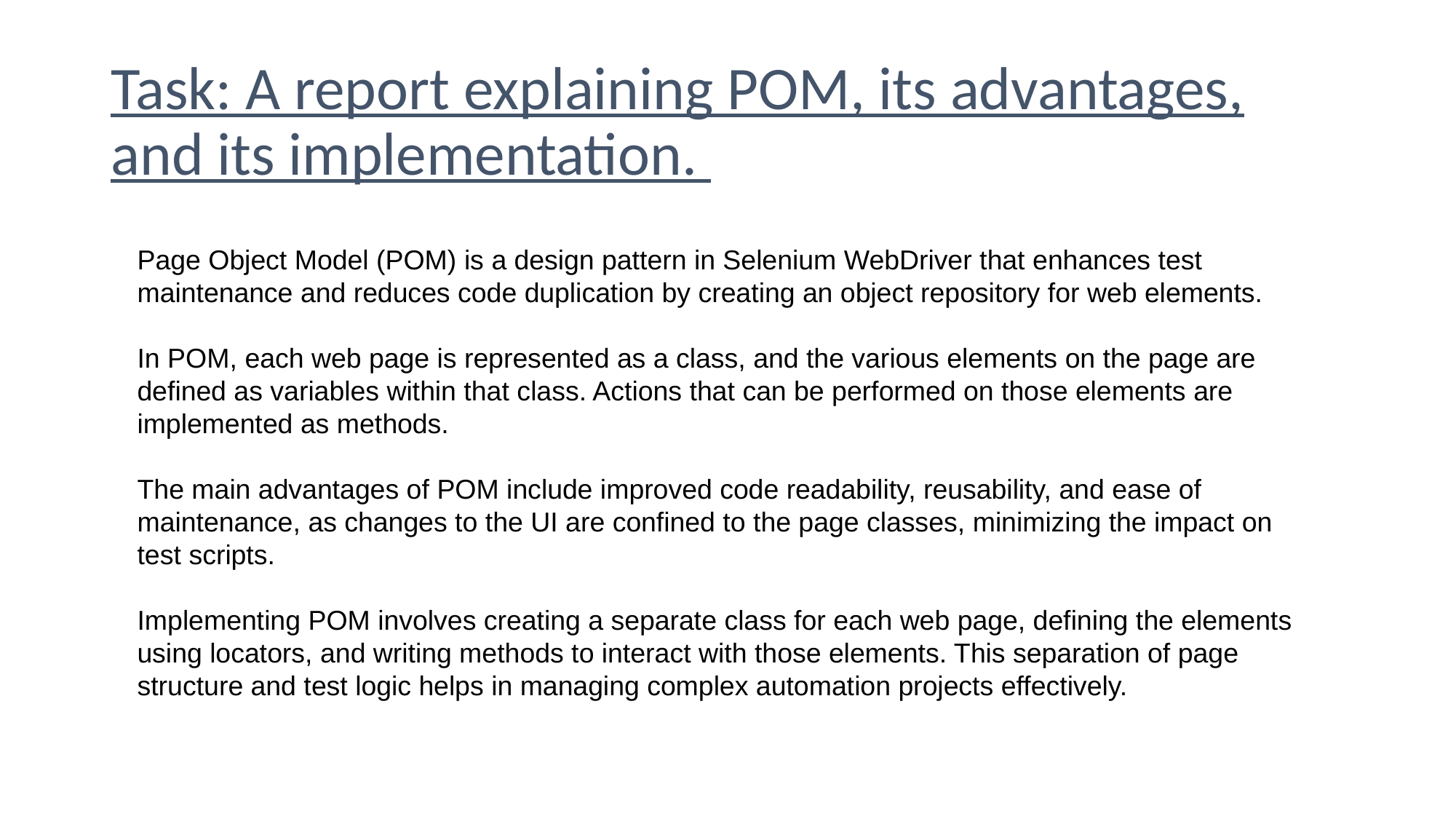

# Task: A report explaining POM, its advantages, and its implementation.
Page Object Model (POM) is a design pattern in Selenium WebDriver that enhances test maintenance and reduces code duplication by creating an object repository for web elements.

In POM, each web page is represented as a class, and the various elements on the page are defined as variables within that class. Actions that can be performed on those elements are implemented as methods.

The main advantages of POM include improved code readability, reusability, and ease of maintenance, as changes to the UI are confined to the page classes, minimizing the impact on test scripts.

Implementing POM involves creating a separate class for each web page, defining the elements using locators, and writing methods to interact with those elements. This separation of page structure and test logic helps in managing complex automation projects effectively.